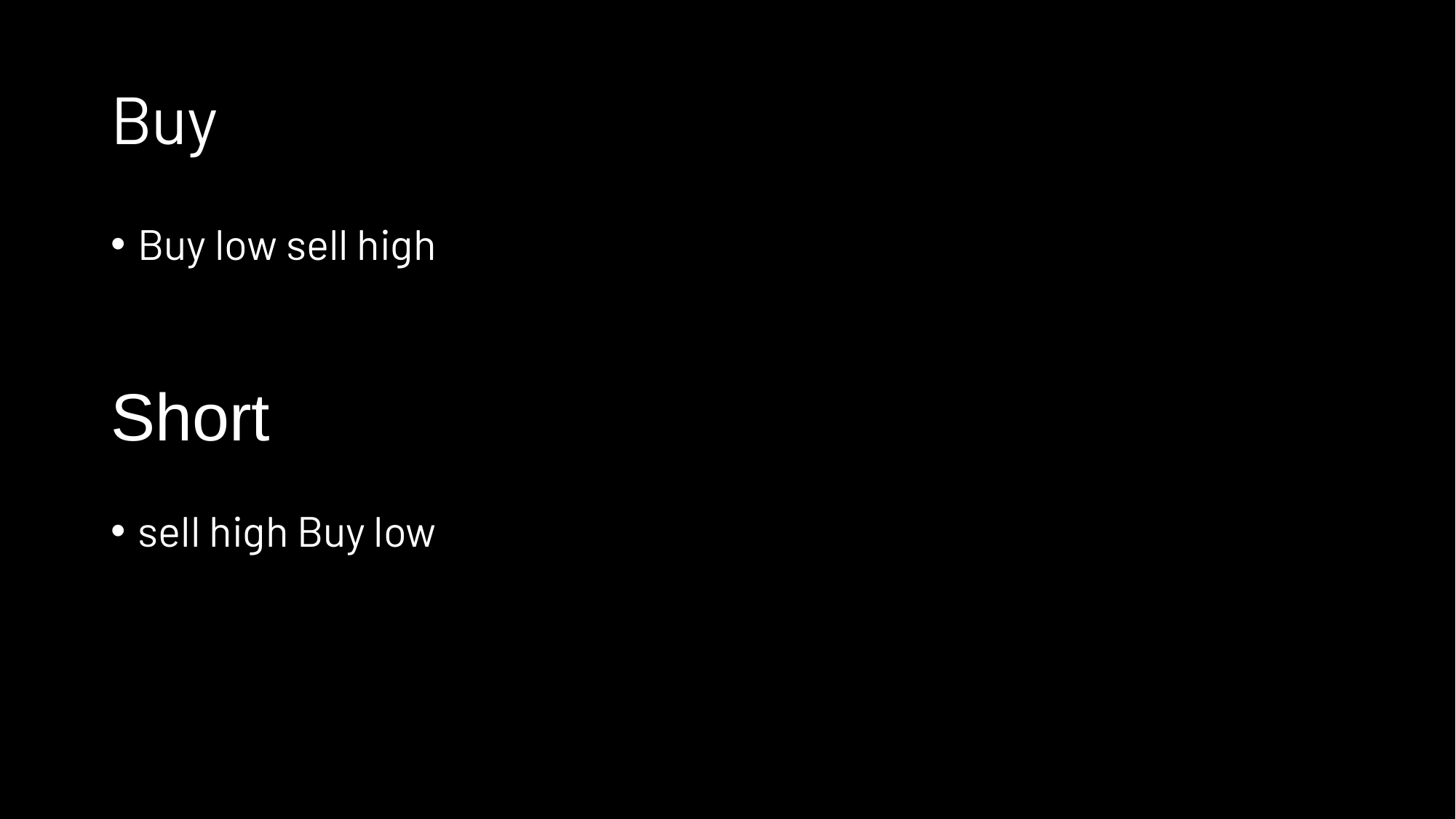

# Buy
Buy low sell high
Short

sell high Buy low